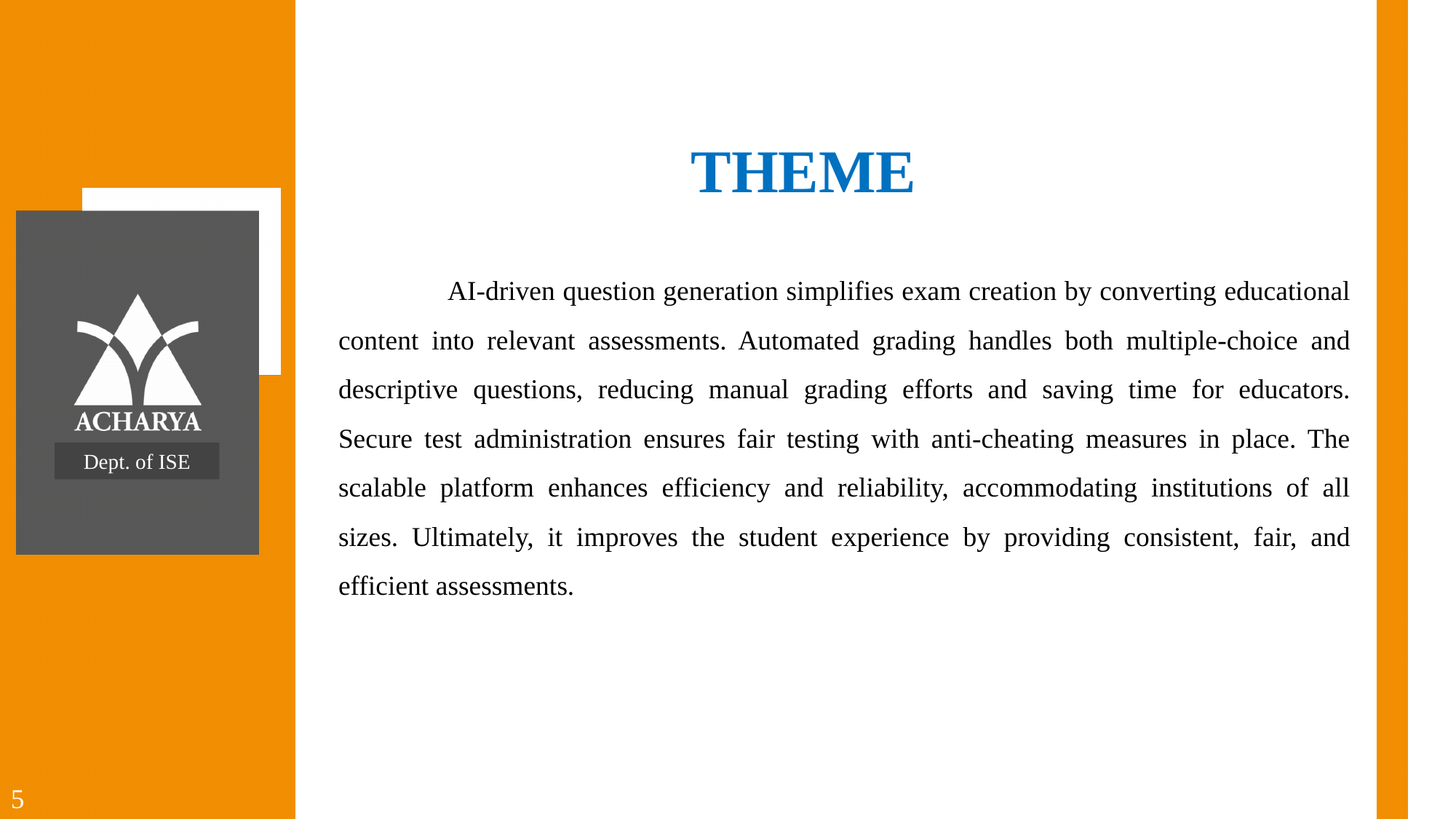

THEME
	AI-driven question generation simplifies exam creation by converting educational content into relevant assessments. Automated grading handles both multiple-choice and descriptive questions, reducing manual grading efforts and saving time for educators. Secure test administration ensures fair testing with anti-cheating measures in place. The scalable platform enhances efficiency and reliability, accommodating institutions of all sizes. Ultimately, it improves the student experience by providing consistent, fair, and efficient assessments.
Dept. of ISE
5